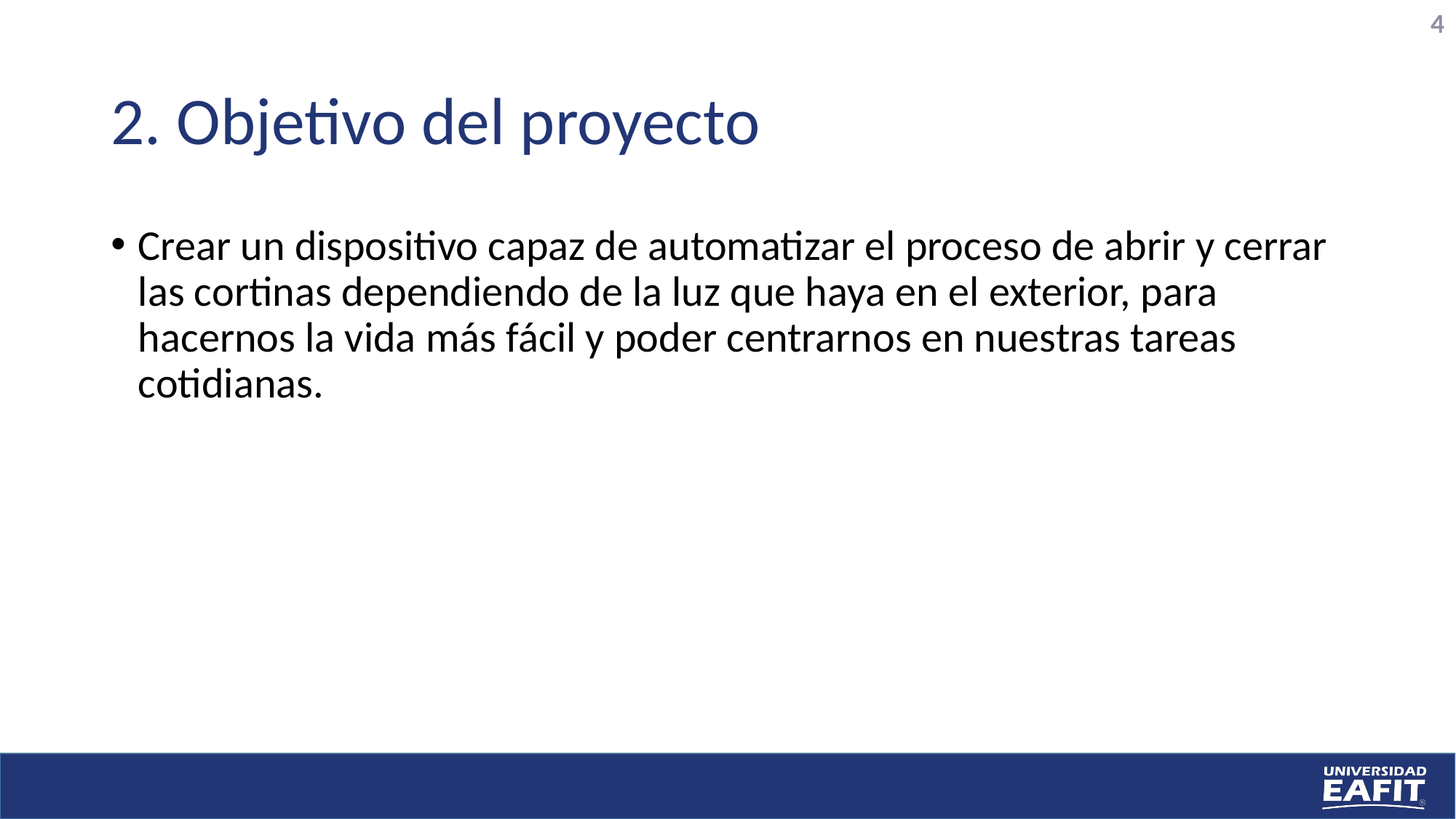

4
# 2. Objetivo del proyecto
Crear un dispositivo capaz de automatizar el proceso de abrir y cerrar las cortinas dependiendo de la luz que haya en el exterior, para hacernos la vida más fácil y poder centrarnos en nuestras tareas cotidianas.